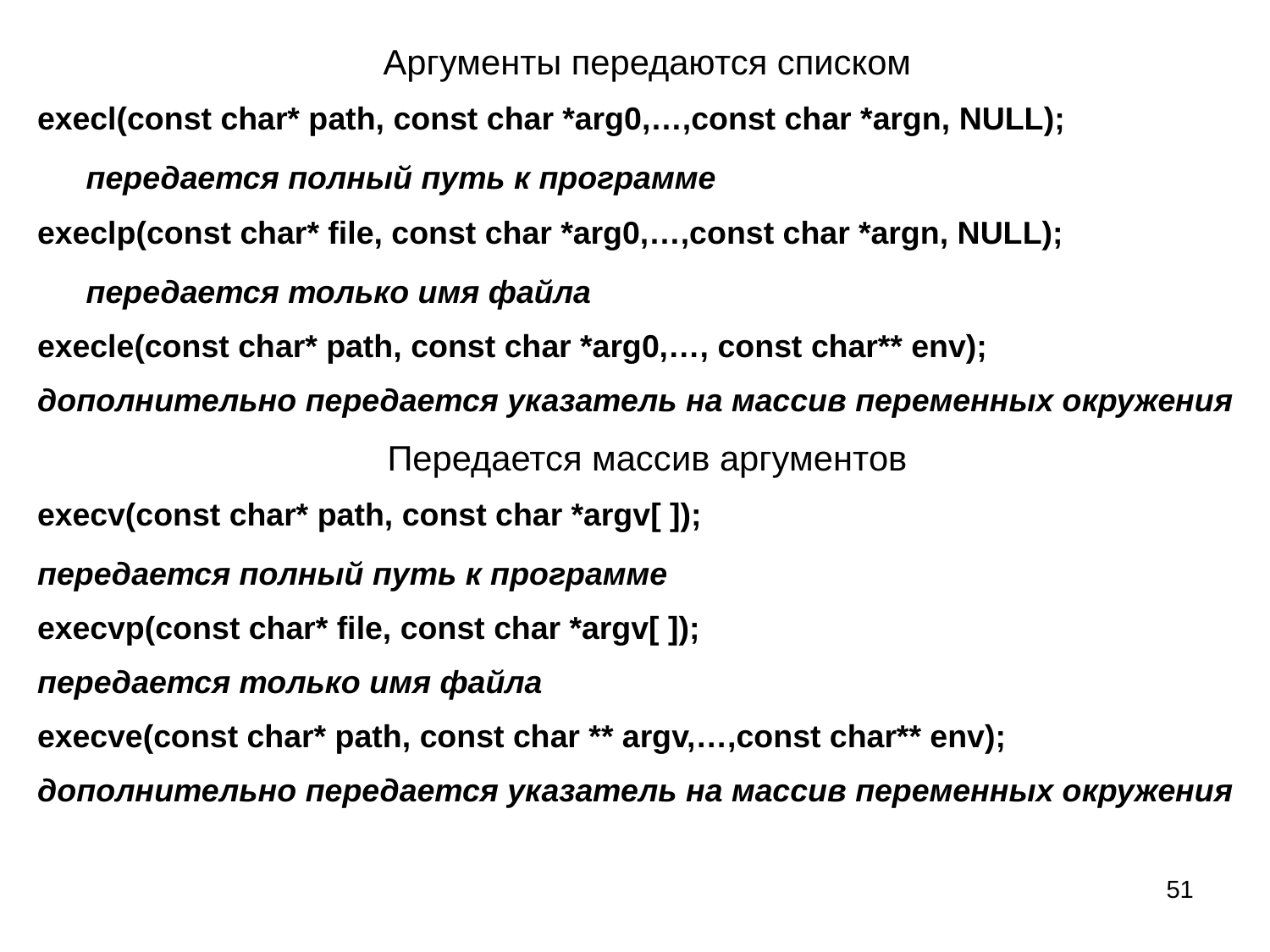

Аргументы передаются списком
execl(const char* path, const char *arg0,…,const char *argn, NULL);
     передается полный путь к программе
execlp(const char* file, const char *arg0,…,const char *argn, NULL);
     передается только имя файла
execle(const char* path, const char *arg0,…, const char** env);
дополнительно передается указатель на массив переменных окружения
Передается массив аргументов
execv(const char* path, const char *argv[ ]);
передается полный путь к программе
execvp(const char* file, const char *argv[ ]);
передается только имя файла
execve(const char* path, const char ** argv,…,const char** env);
дополнительно передается указатель на массив переменных окружения
51